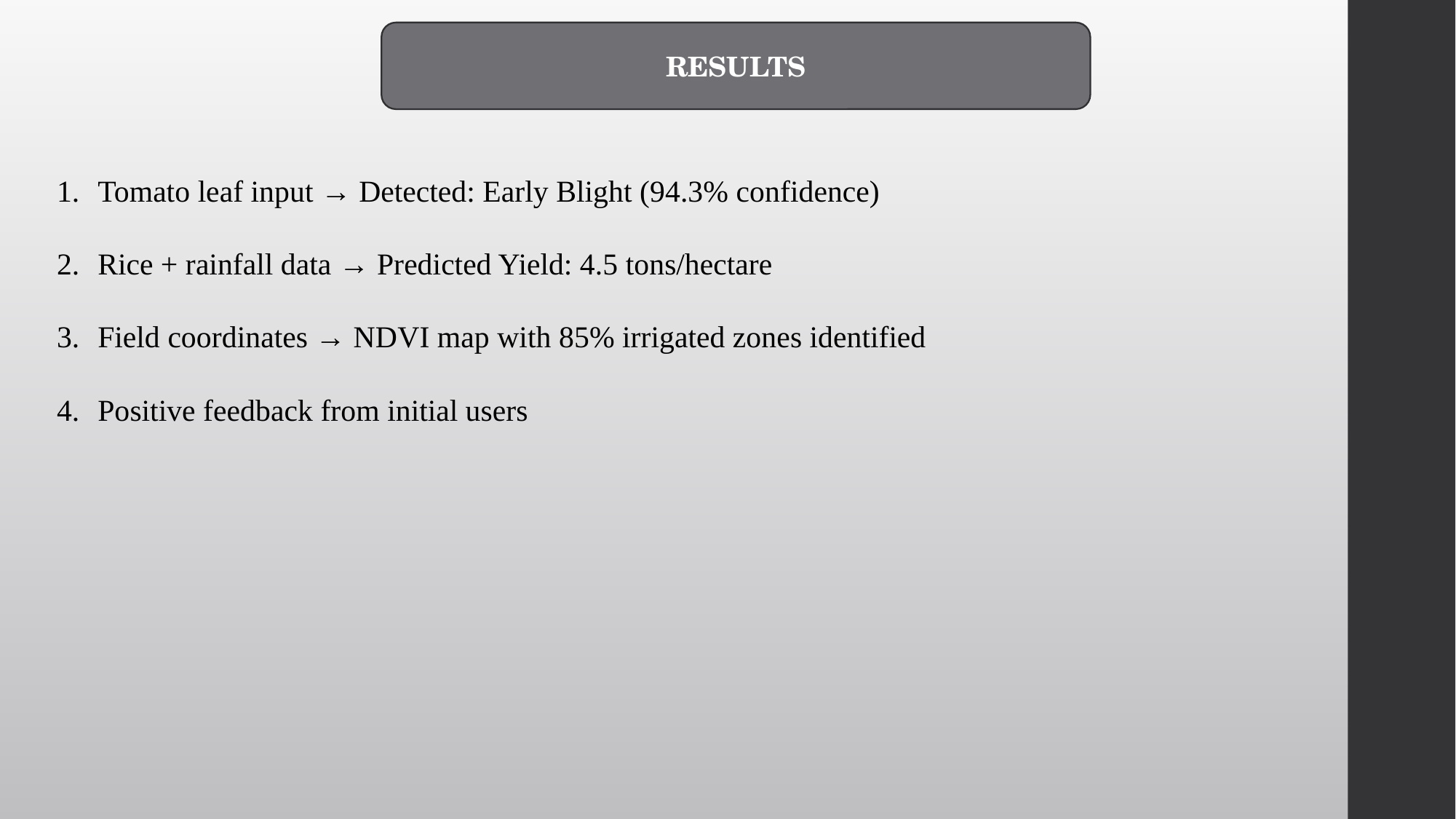

RESULTS
Tomato leaf input → Detected: Early Blight (94.3% confidence)

Rice + rainfall data → Predicted Yield: 4.5 tons/hectare

Field coordinates → NDVI map with 85% irrigated zones identified

Positive feedback from initial users